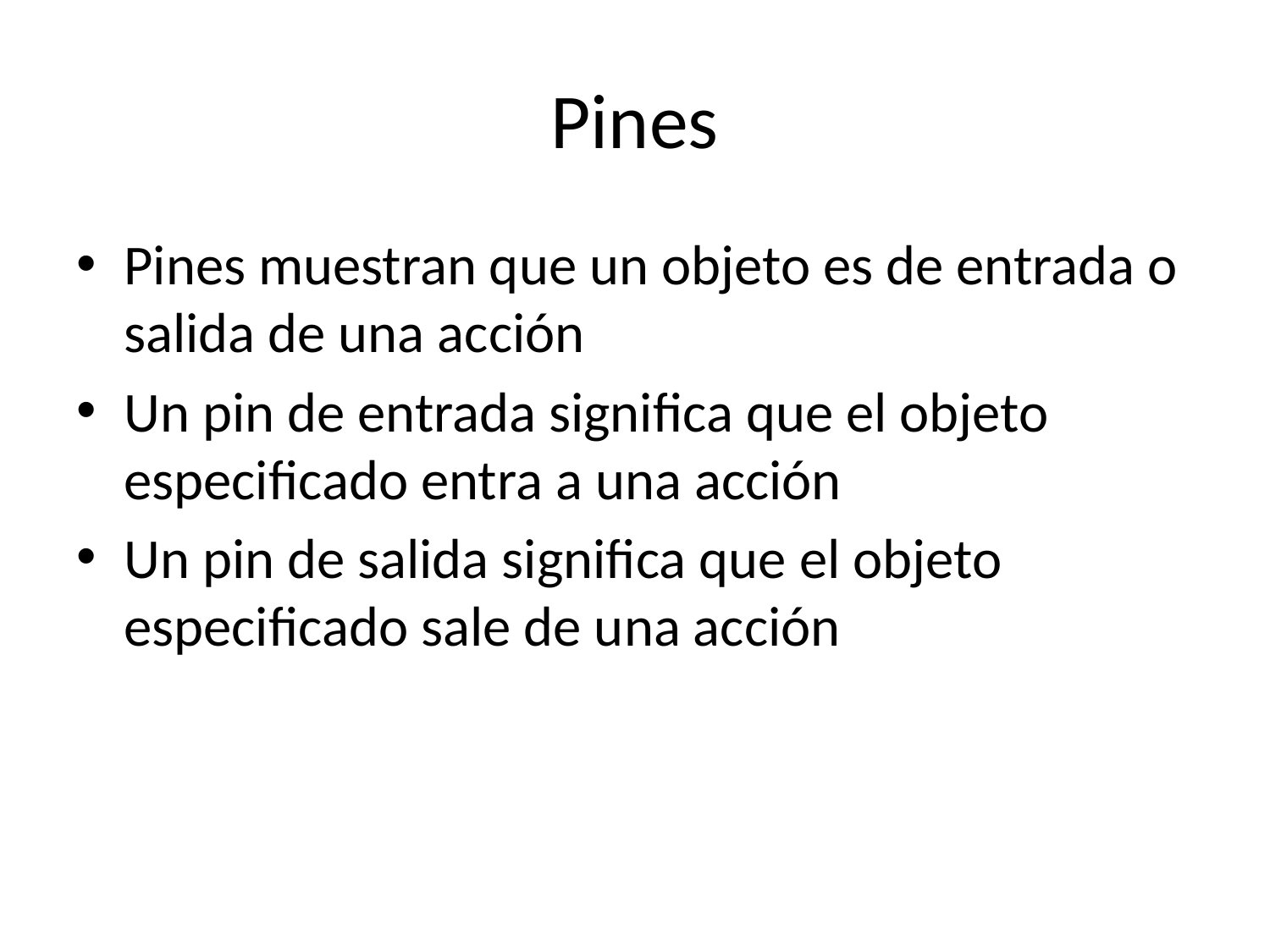

# Pines
Pines muestran que un objeto es de entrada o salida de una acción
Un pin de entrada significa que el objeto especificado entra a una acción
Un pin de salida significa que el objeto especificado sale de una acción